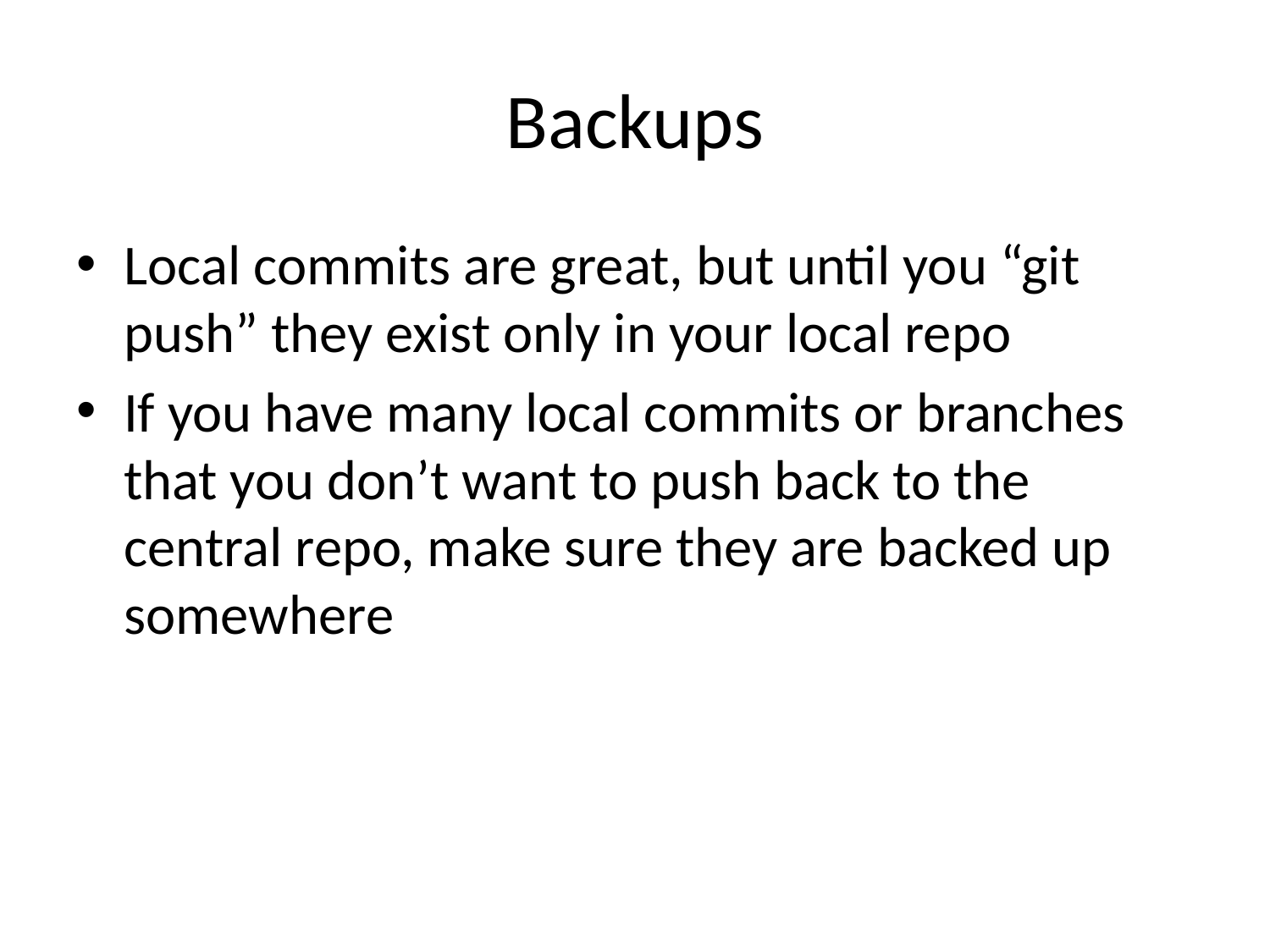

# Backups
Local commits are great, but until you “git push” they exist only in your local repo
If you have many local commits or branches that you don’t want to push back to the central repo, make sure they are backed up somewhere